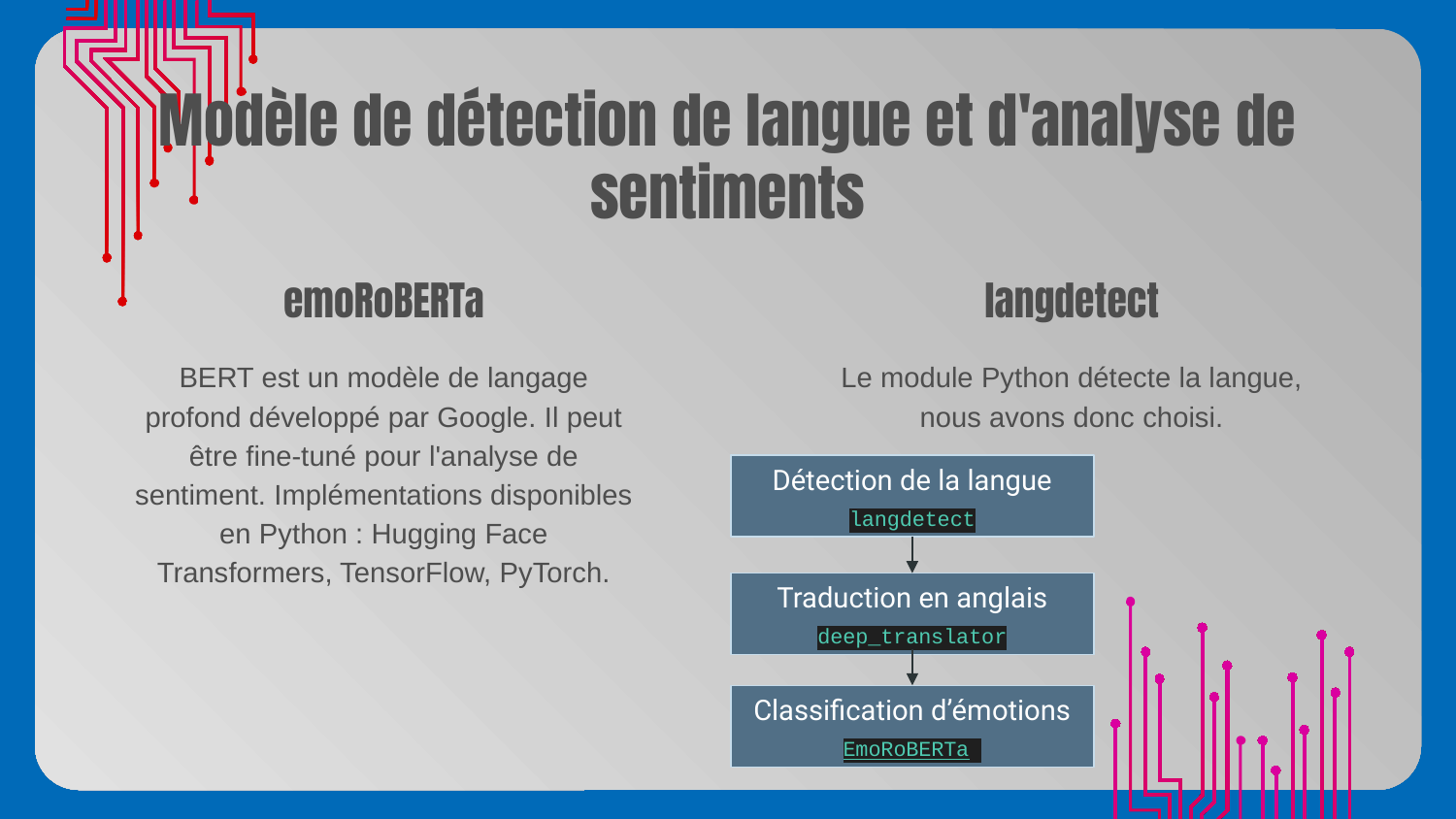

# Modèle de détection de langue et d'analyse de sentiments
emoRoBERTa
langdetect
Le module Python détecte la langue, nous avons donc choisi.
BERT est un modèle de langage profond développé par Google. Il peut être fine-tuné pour l'analyse de sentiment. Implémentations disponibles en Python : Hugging Face Transformers, TensorFlow, PyTorch.
Détection de la langue
langdetect
Traduction en anglais
deep_translator
Classification d’émotions
EmoRoBERTa